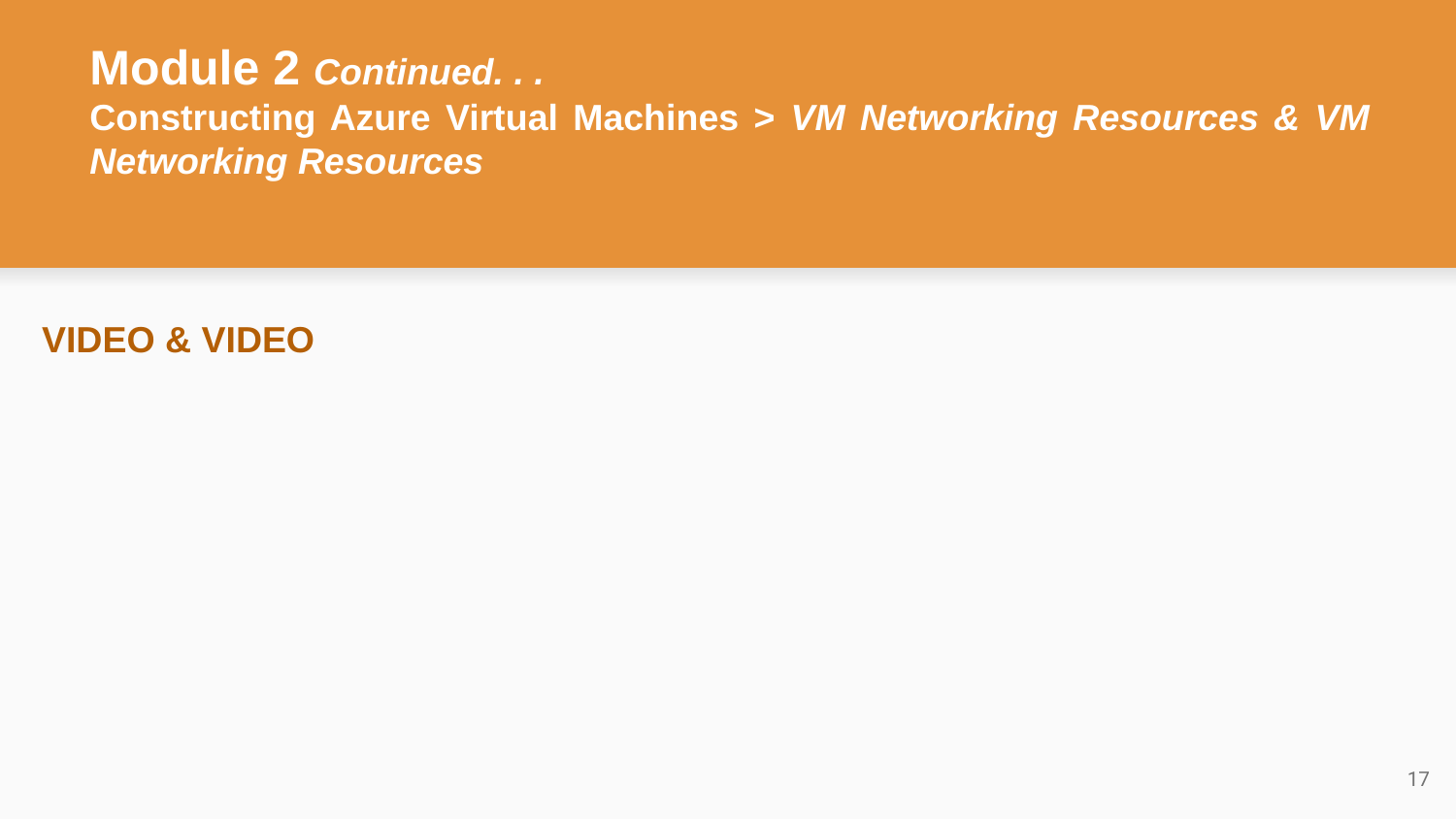

# Module 2 Continued. . .
Constructing Azure Virtual Machines > VM Networking Resources & VM Networking Resources

VIDEO & VIDEO
17